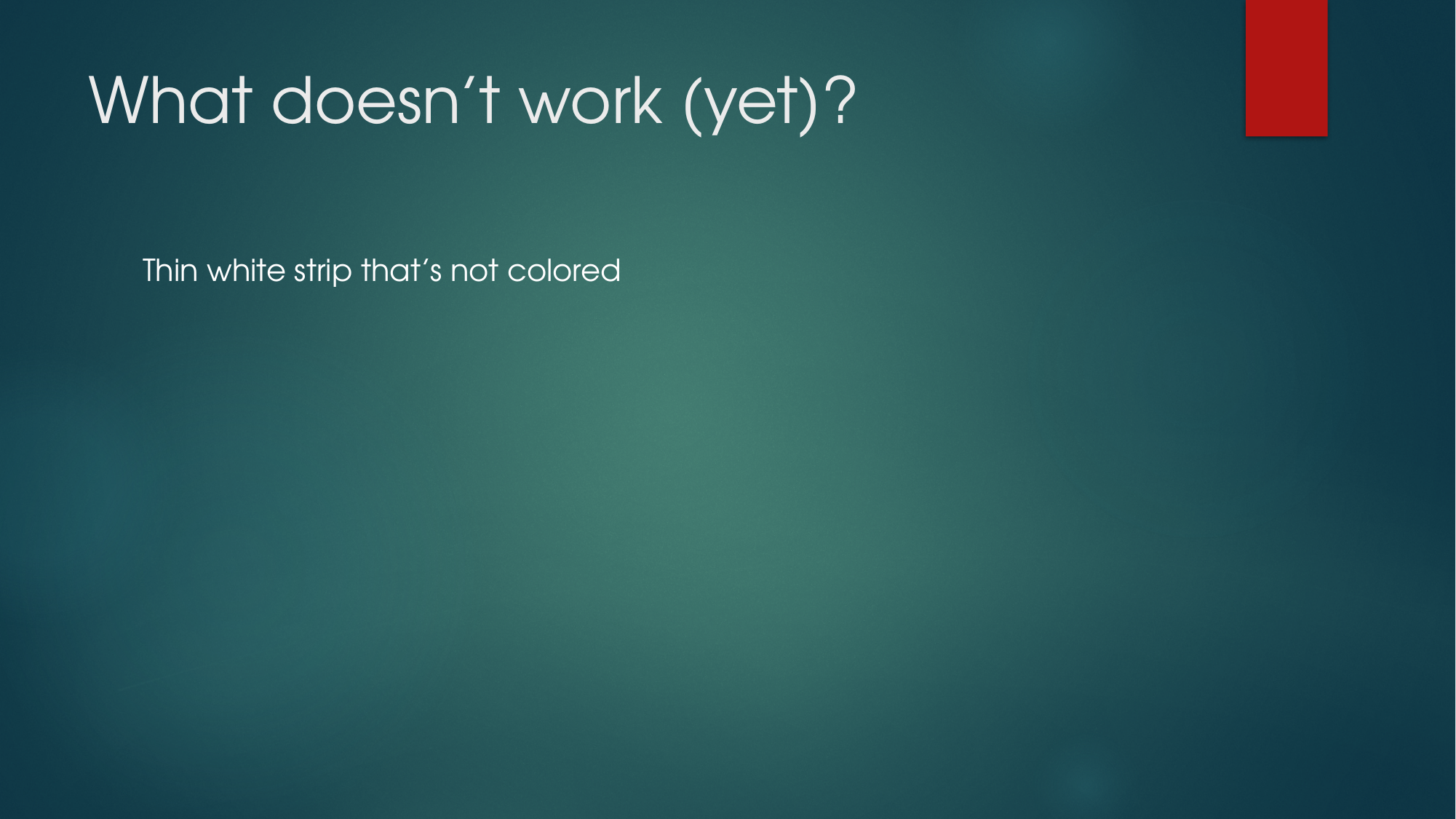

# What doesn’t work (yet)?
Thin white strip that’s not colored